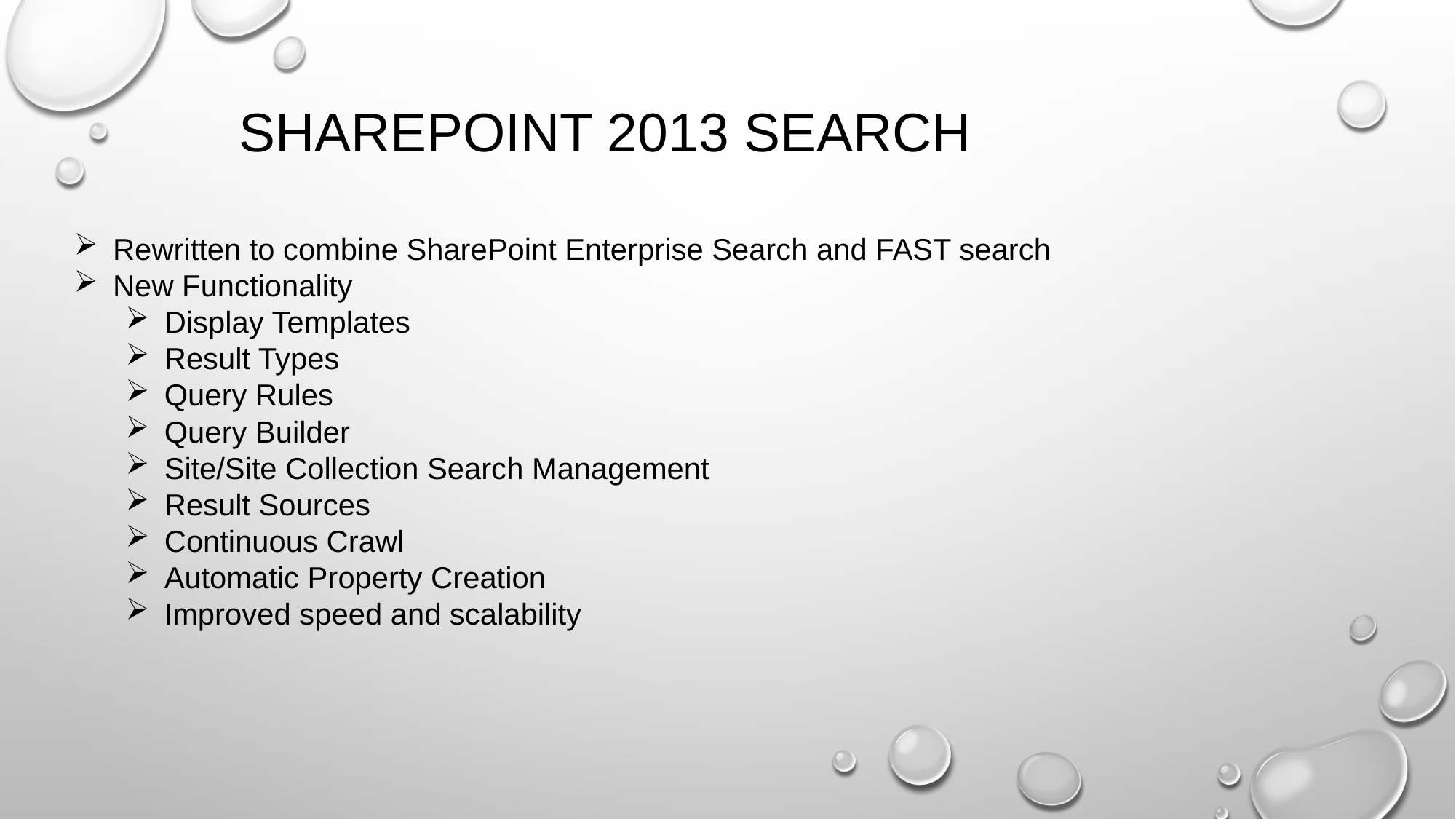

# SharePoint 2013 Search
Rewritten to combine SharePoint Enterprise Search and FAST search
New Functionality
Display Templates
Result Types
Query Rules
Query Builder
Site/Site Collection Search Management
Result Sources
Continuous Crawl
Automatic Property Creation
Improved speed and scalability